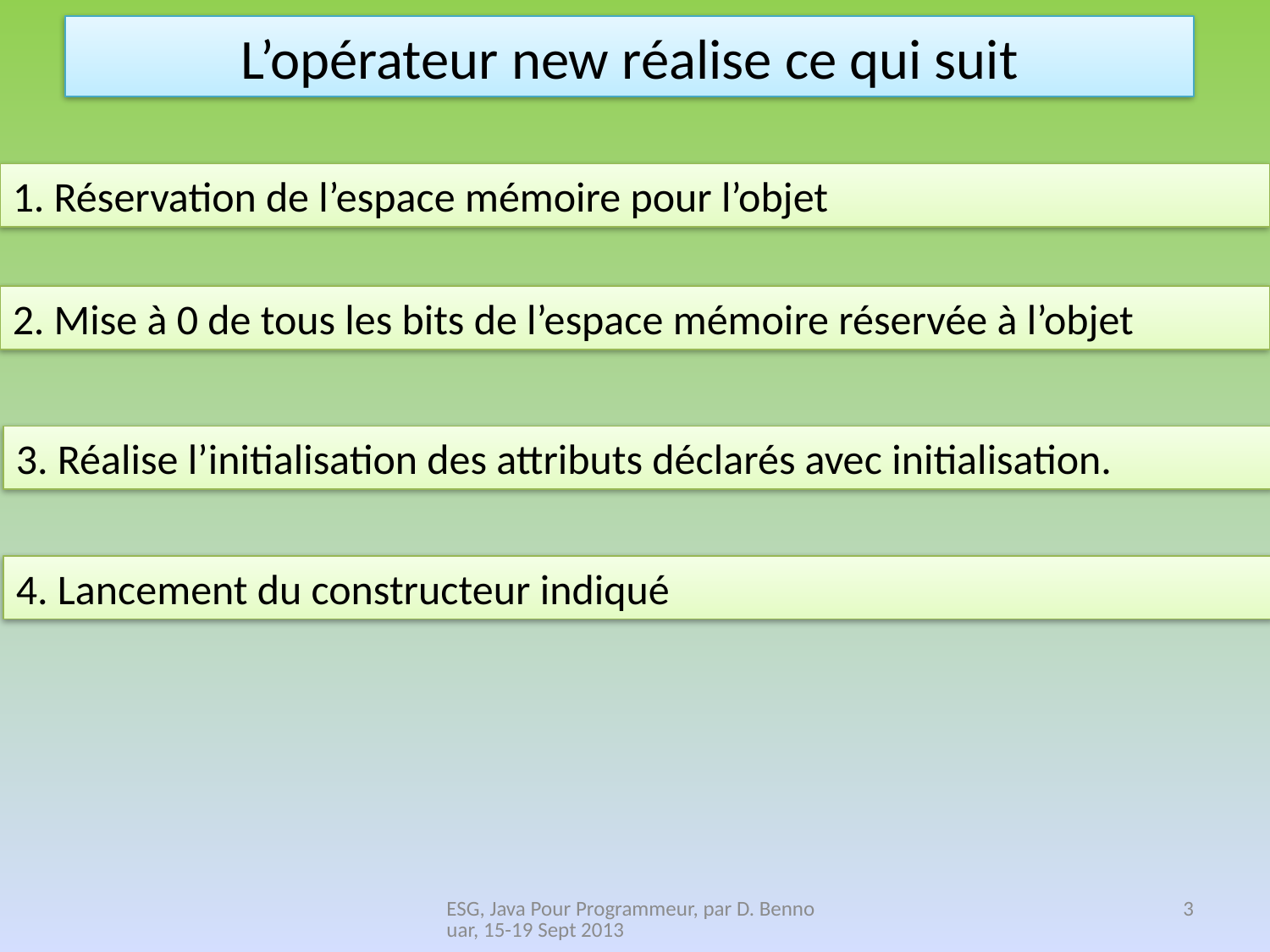

L’opérateur new réalise ce qui suit
1. Réservation de l’espace mémoire pour l’objet
2. Mise à 0 de tous les bits de l’espace mémoire réservée à l’objet
3. Réalise l’initialisation des attributs déclarés avec initialisation.
4. Lancement du constructeur indiqué
ESG, Java Pour Programmeur, par D. Bennouar, 15-19 Sept 2013
3